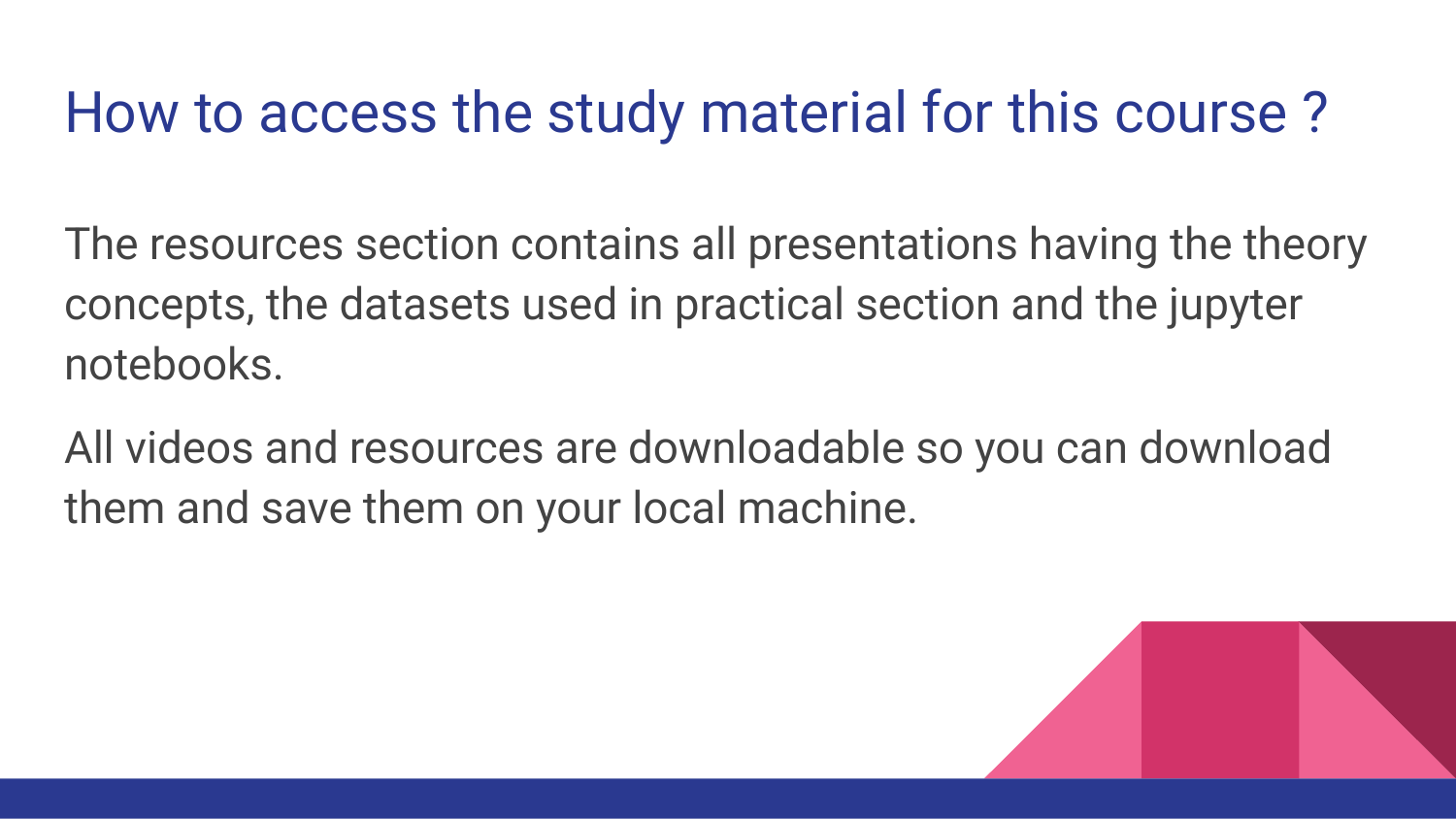

# How to access the study material for this course ?
The resources section contains all presentations having the theory concepts, the datasets used in practical section and the jupyter notebooks.
All videos and resources are downloadable so you can download them and save them on your local machine.